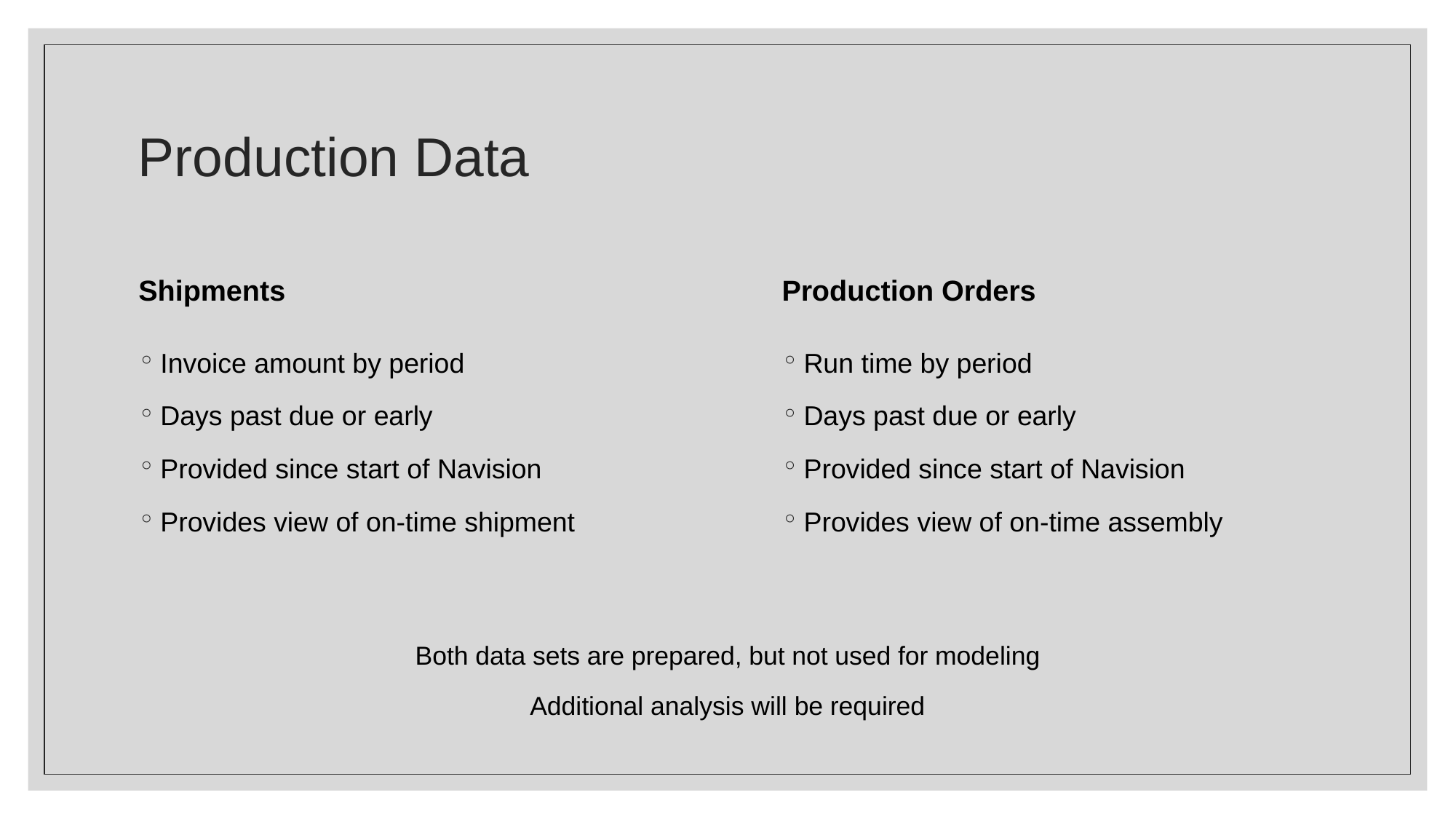

# Production Data
Shipments
Production Orders
Invoice amount by period
Days past due or early
Provided since start of Navision
Provides view of on-time shipment
Run time by period
Days past due or early
Provided since start of Navision
Provides view of on-time assembly

Both data sets are prepared, but not used for modeling
Additional analysis will be required